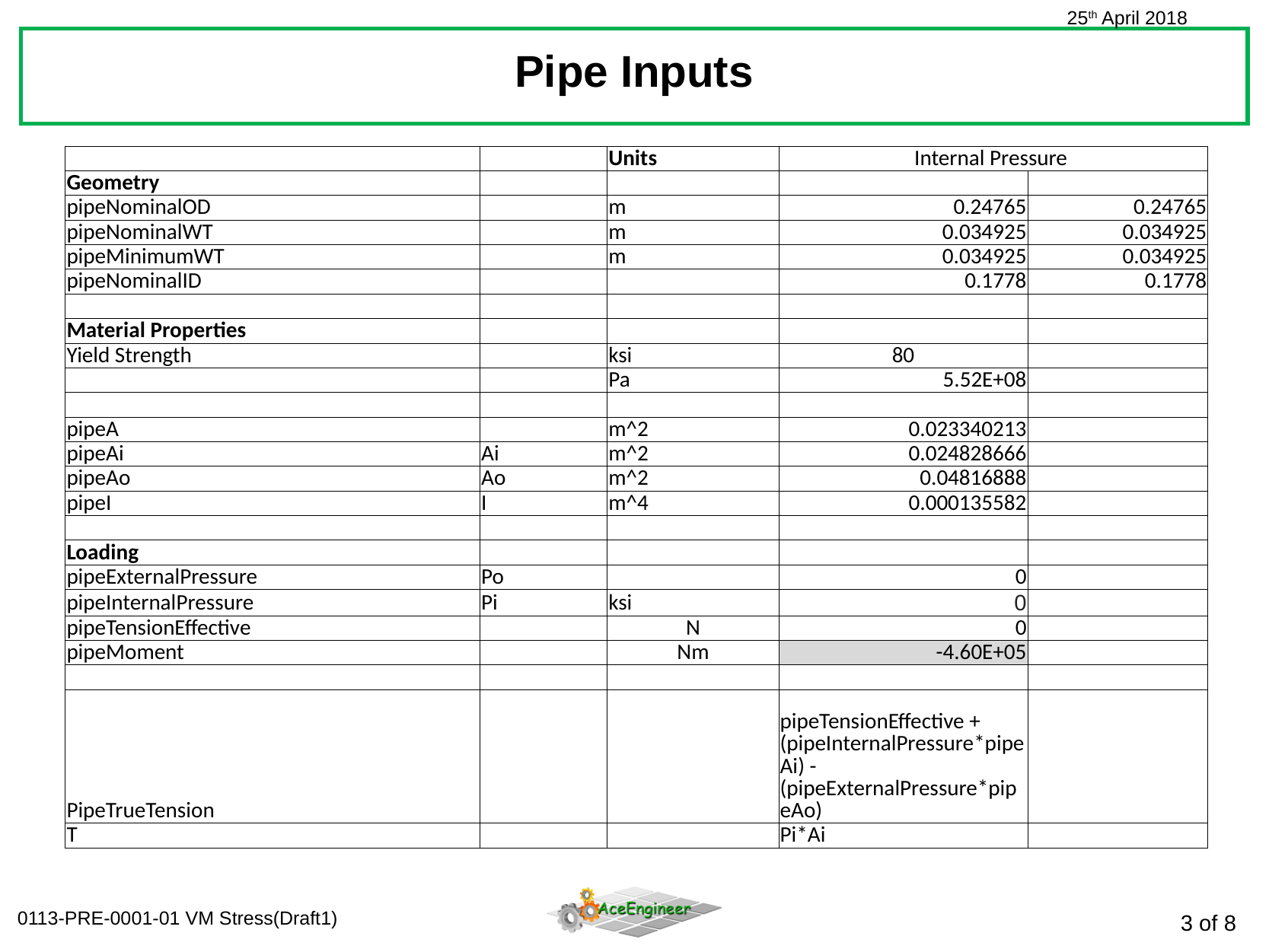

Pipe Inputs
|  |  | Units | Internal Pressure |  |
| --- | --- | --- | --- | --- |
| Geometry |  |  |  |  |
| pipeNominalOD |  | m | 0.24765 | 0.24765 |
| pipeNominalWT |  | m | 0.034925 | 0.034925 |
| pipeMinimumWT |  | m | 0.034925 | 0.034925 |
| pipeNominalID |  |  | 0.1778 | 0.1778 |
|  |  |  |  |  |
| Material Properties |  |  |  |  |
| Yield Strength |  | ksi | 80 |  |
|  |  | Pa | 5.52E+08 |  |
|  |  |  |  |  |
| pipeA |  | m^2 | 0.023340213 |  |
| pipeAi | Ai | m^2 | 0.024828666 |  |
| pipeAo | Ao | m^2 | 0.04816888 |  |
| pipeI | I | m^4 | 0.000135582 |  |
|  |  |  |  |  |
| Loading |  |  |  |  |
| pipeExternalPressure | Po |  | 0 |  |
| pipeInternalPressure | Pi | ksi | 0 |  |
| pipeTensionEffective |  | N | 0 |  |
| pipeMoment |  | Nm | -4.60E+05 |  |
|  |  |  |  |  |
| PipeTrueTension |  |  | pipeTensionEffective + (pipeInternalPressure\*pipeAi) - (pipeExternalPressure\*pipeAo) |  |
| T |  |  | Pi\*Ai |  |